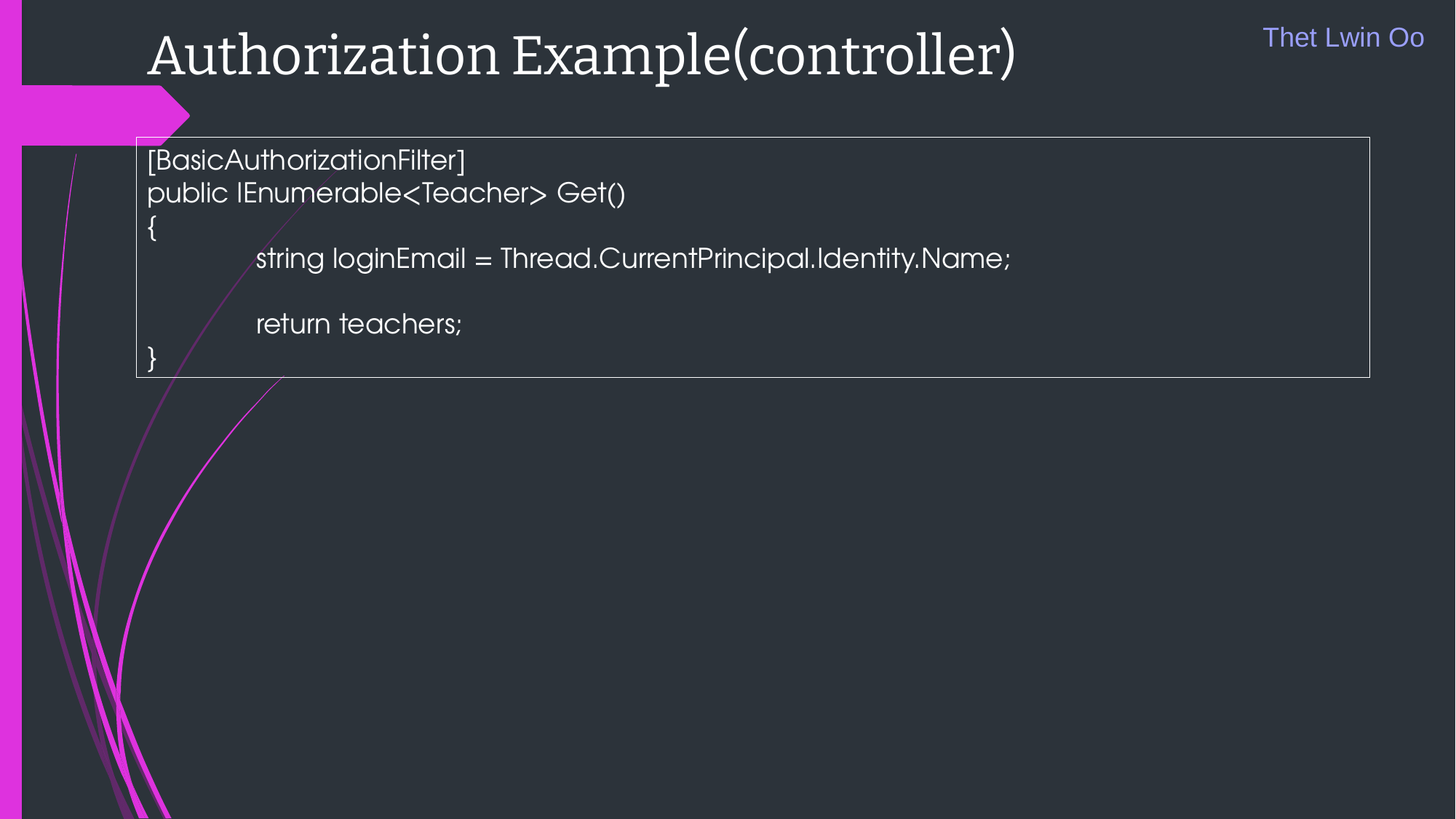

# Authorization Example(controller)
Thet Lwin Oo
[BasicAuthorizationFilter]
public IEnumerable<Teacher> Get()
{
	string loginEmail = Thread.CurrentPrincipal.Identity.Name;

	return teachers;
}